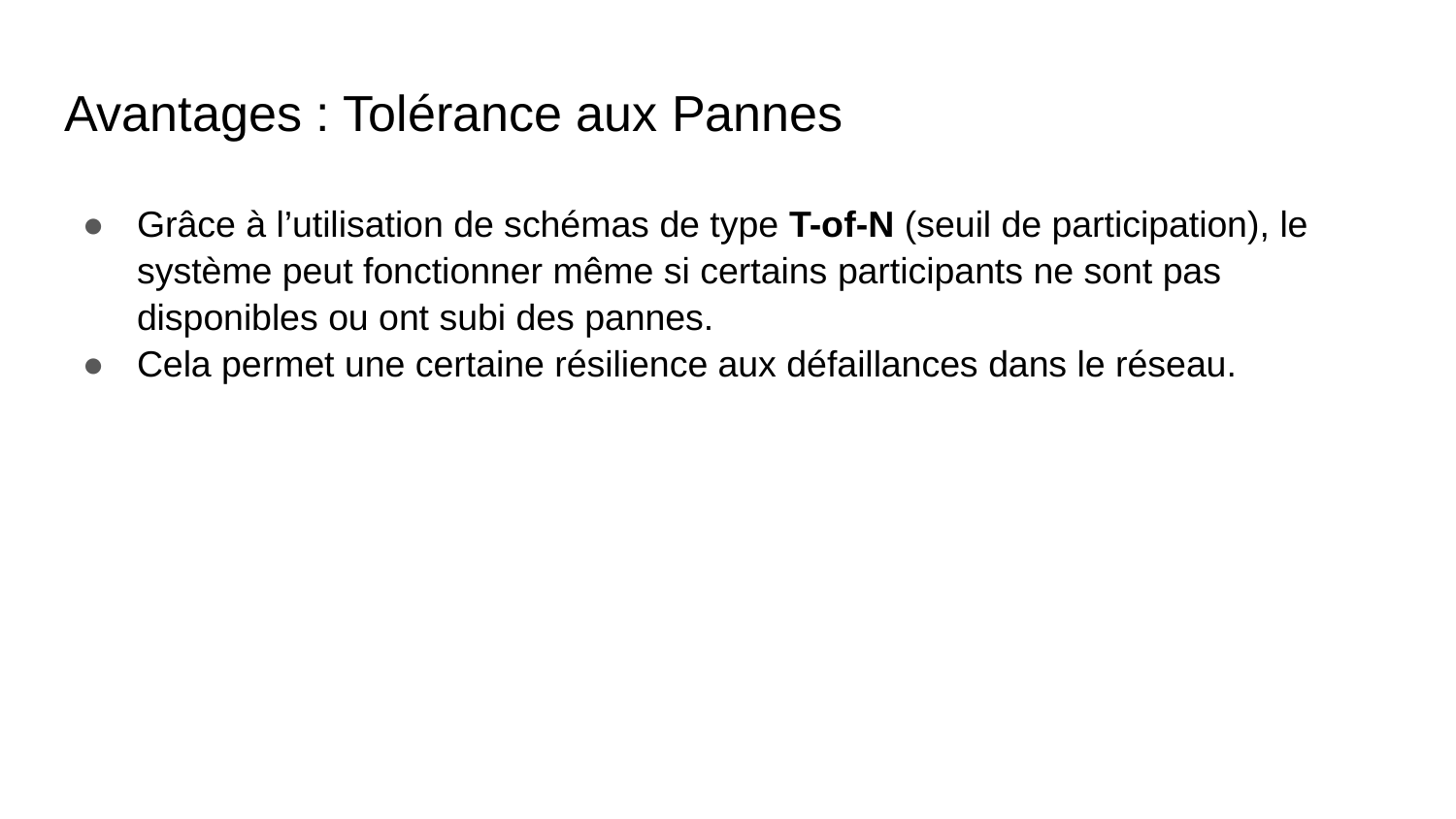

# Avantages : Tolérance aux Pannes
Grâce à l’utilisation de schémas de type T-of-N (seuil de participation), le système peut fonctionner même si certains participants ne sont pas disponibles ou ont subi des pannes.
Cela permet une certaine résilience aux défaillances dans le réseau.